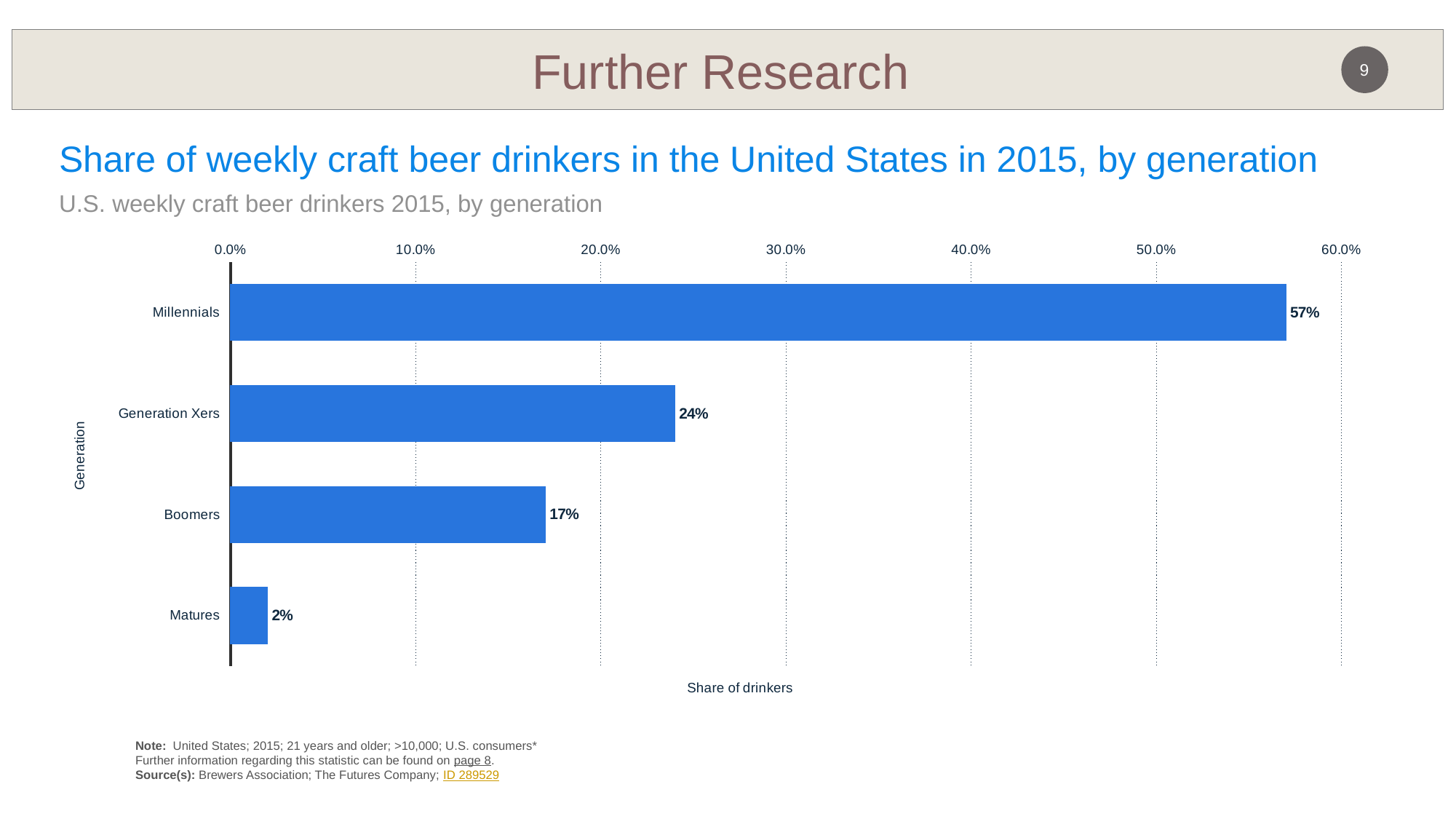

Further Research
9

Share of weekly craft beer drinkers in the United States in 2015, by generation
U.S. weekly craft beer drinkers 2015, by generation

### Chart:

| Category | Share of drinkers |
|---|---|
| Millennials | 0.57 |
| Generation Xers | 0.24 |
| Boomers | 0.17 |
| Matures | 0.02 |
Note:  United States; 2015; 21 years and older; >10,000; U.S. consumers*
Further information regarding this statistic can be found on page 8.
Source(s): Brewers Association; The Futures Company; ID 289529
2